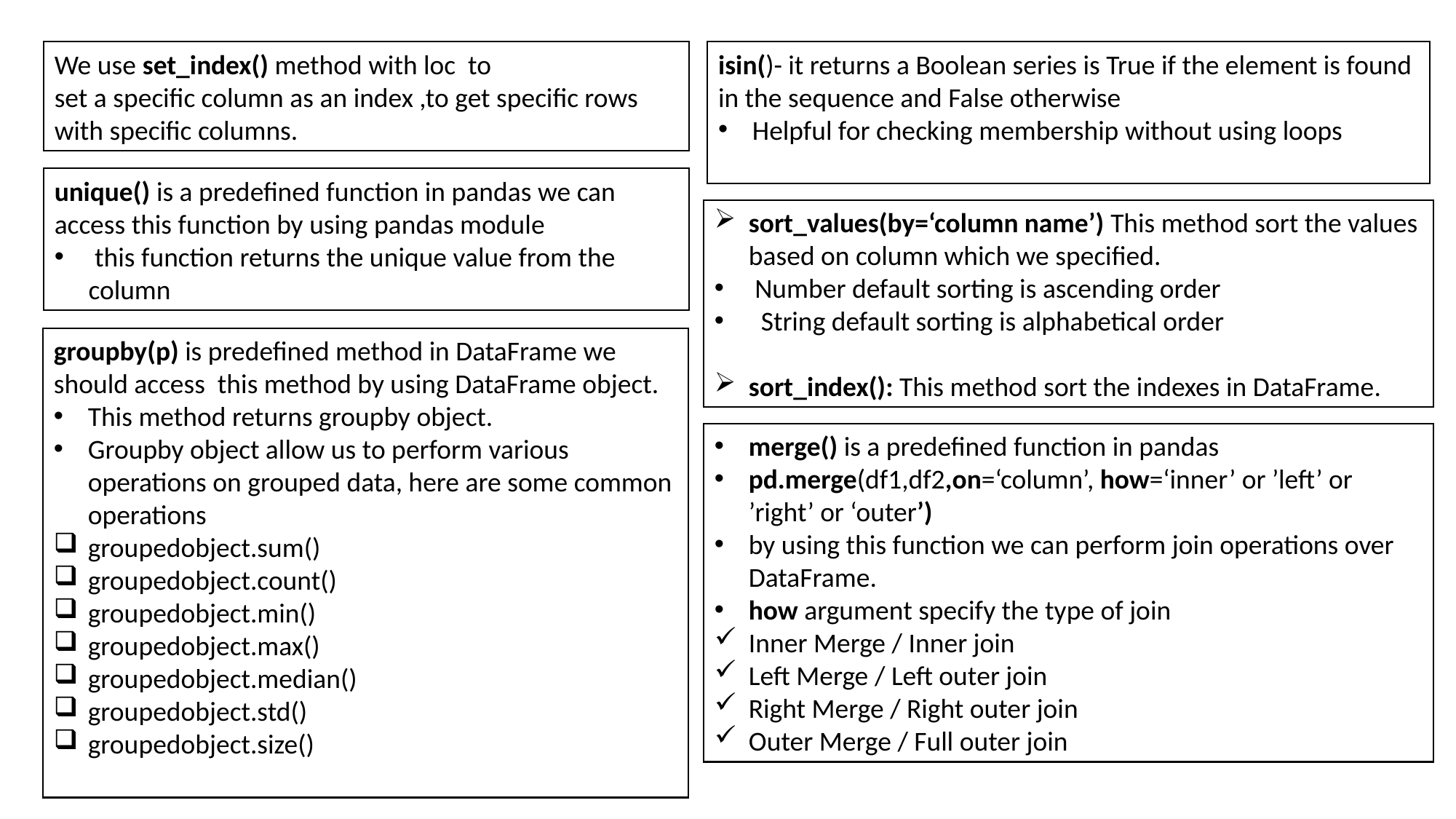

We use set_index() method with loc  to
set a specific column as an index ,to get specific rows with specific columns.
isin()- it returns a Boolean series is True if the element is found
in the sequence and False otherwise
Helpful for checking membership without using loops

unique() is a predefined function in pandas we can access this function by using pandas module
 this function returns the unique value from the column
sort_values(by=‘column name’) This method sort the values based on column which we specified.
 Number default sorting is ascending order
  String default sorting is alphabetical order

sort_index(): This method sort the indexes in DataFrame.
groupby(p) is predefined method in DataFrame we should access  this method by using DataFrame object.
This method returns groupby object.
Groupby object allow us to perform various operations on grouped data, here are some common operations
groupedobject.sum()
groupedobject.count()
groupedobject.min()
groupedobject.max()
groupedobject.median()
groupedobject.std()
groupedobject.size()

merge() is a predefined function in pandas
pd.merge(df1,df2,on=‘column’, how=‘inner’ or ’left’ or ’right’ or ‘outer’)
by using this function we can perform join operations over DataFrame.
how argument specify the type of join
Inner Merge / Inner join
Left Merge / Left outer join
Right Merge / Right outer join
Outer Merge / Full outer join